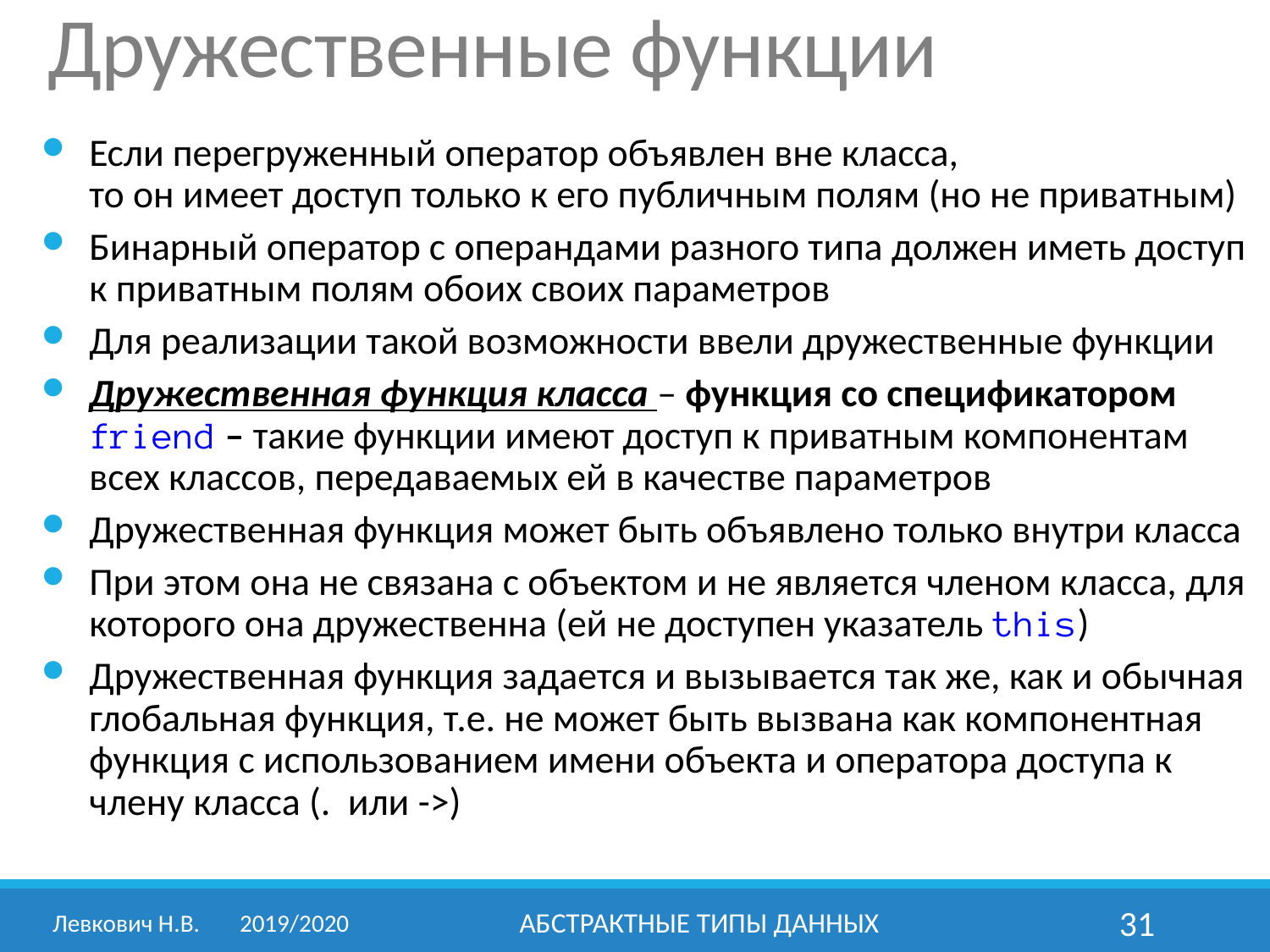

# Дружественные функции
Если перегруженный оператор объявлен вне класса,
то он имеет доступ только к его публичным полям (но не приватным)
Бинарный оператор с операндами разного типа должен иметь доступ к приватным полям обоих своих параметров
Для реализации такой возможности ввели дружественные функции
Дружественная функция класса – функция со спецификатором friend – такие функции имеют доступ к приватным компонентам всех классов, передаваемых ей в качестве параметров
Дружественная функция может быть объявлено только внутри класса
При этом она не связана с объектом и не является членом класса, для которого она дружественна (ей не доступен указатель this)
Дружественная функция задается и вызывается так же, как и обычная глобальная функция, т.е. не может быть вызвана как компонентная функция с использованием имени объекта и оператора доступа к члену класса (.  или ->)
Левкович Н.В.	2019/2020
Абстрактные типы данных
31